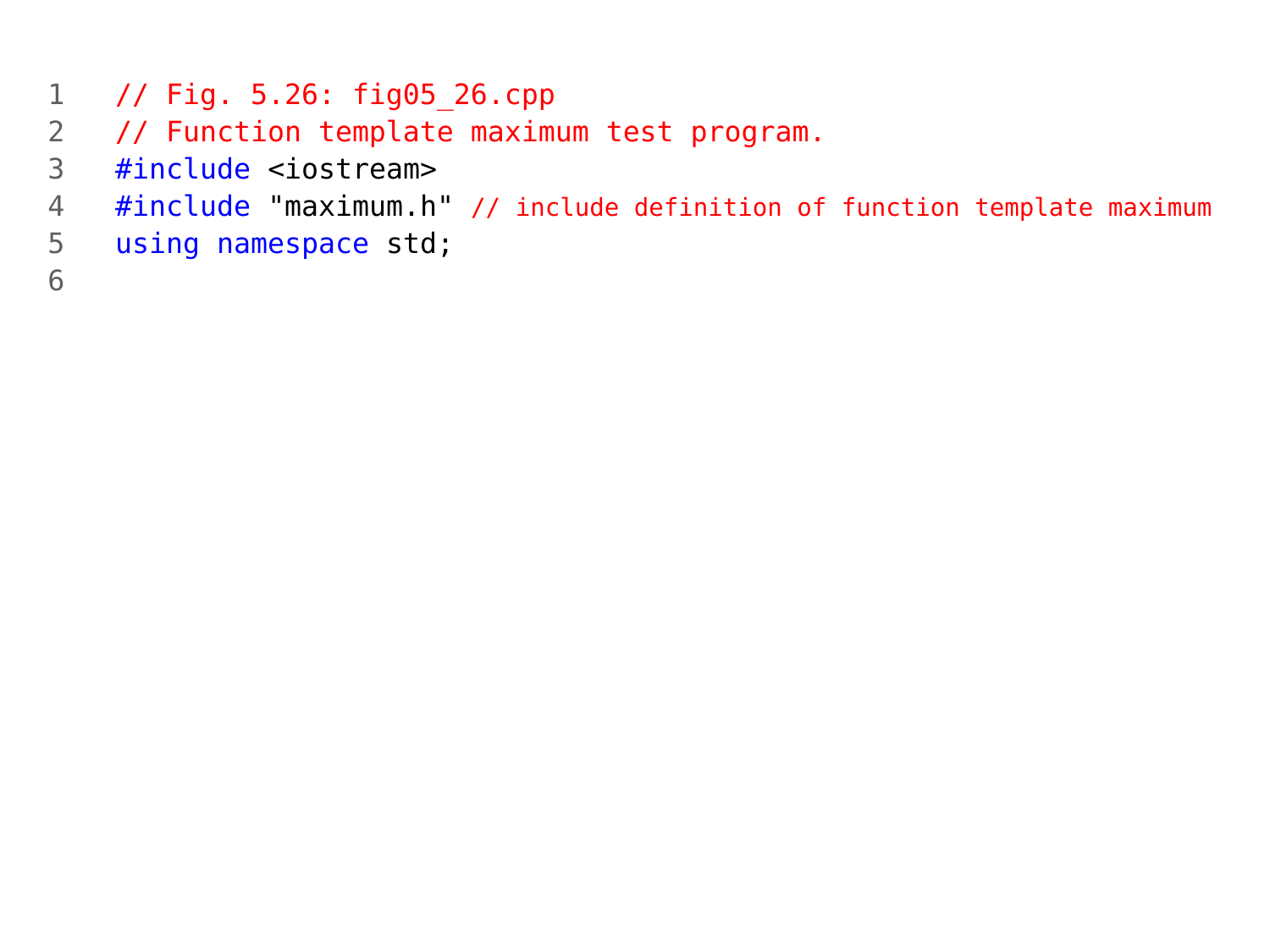

1   // Fig. 5.26: fig05_26.cpp
2   // Function template maximum test program.
3   #include <iostream>
4   #include "maximum.h" // include definition of function template maximum
5   using namespace std;
6